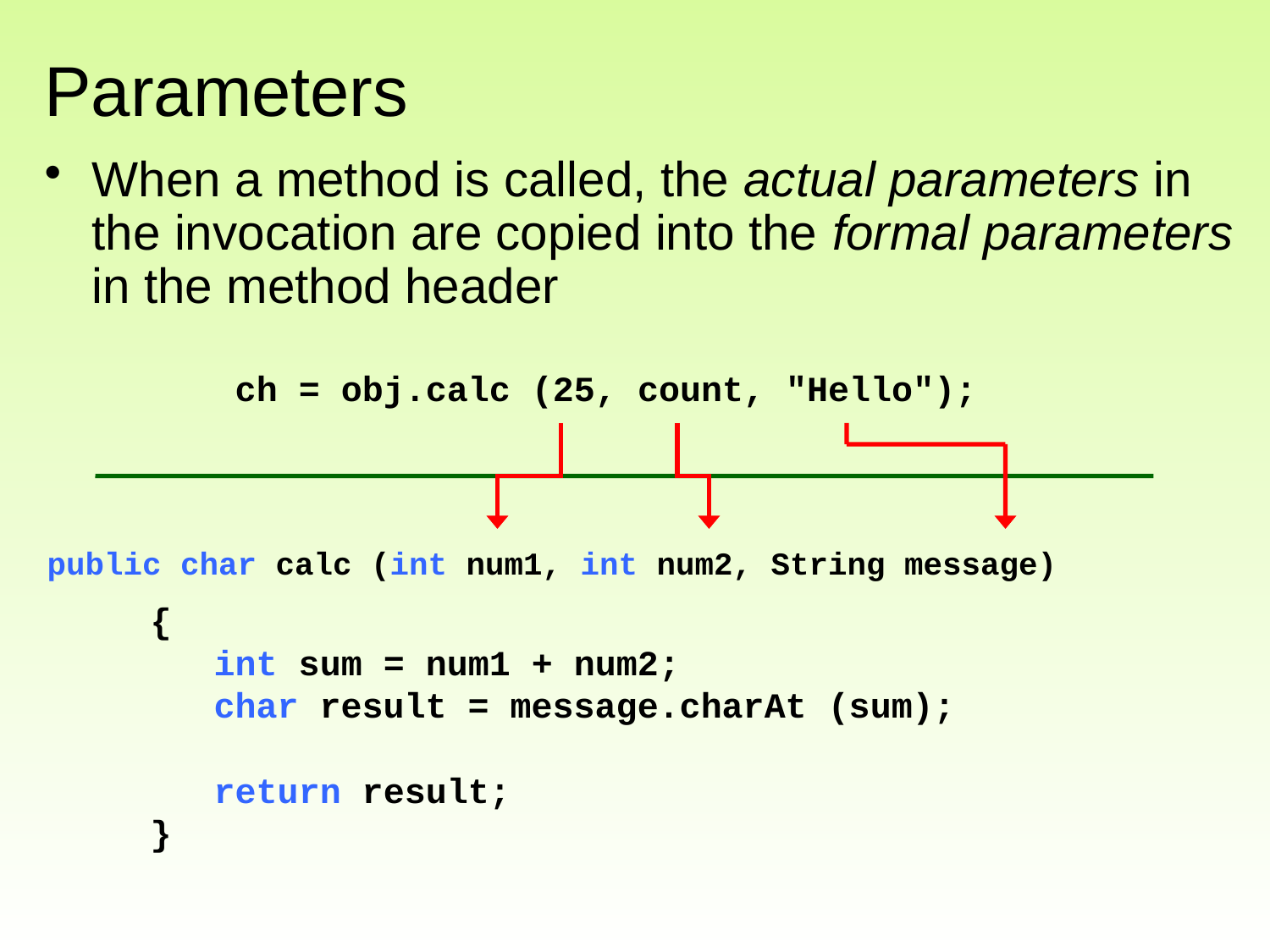

# Parameters
When a method is called, the actual parameters in the invocation are copied into the formal parameters in the method header
ch = obj.calc (25, count, "Hello");

public char calc (int num1, int num2, String message)
{
   int sum = num1 + num2;
   char result = message.charAt (sum);

   return result;
}